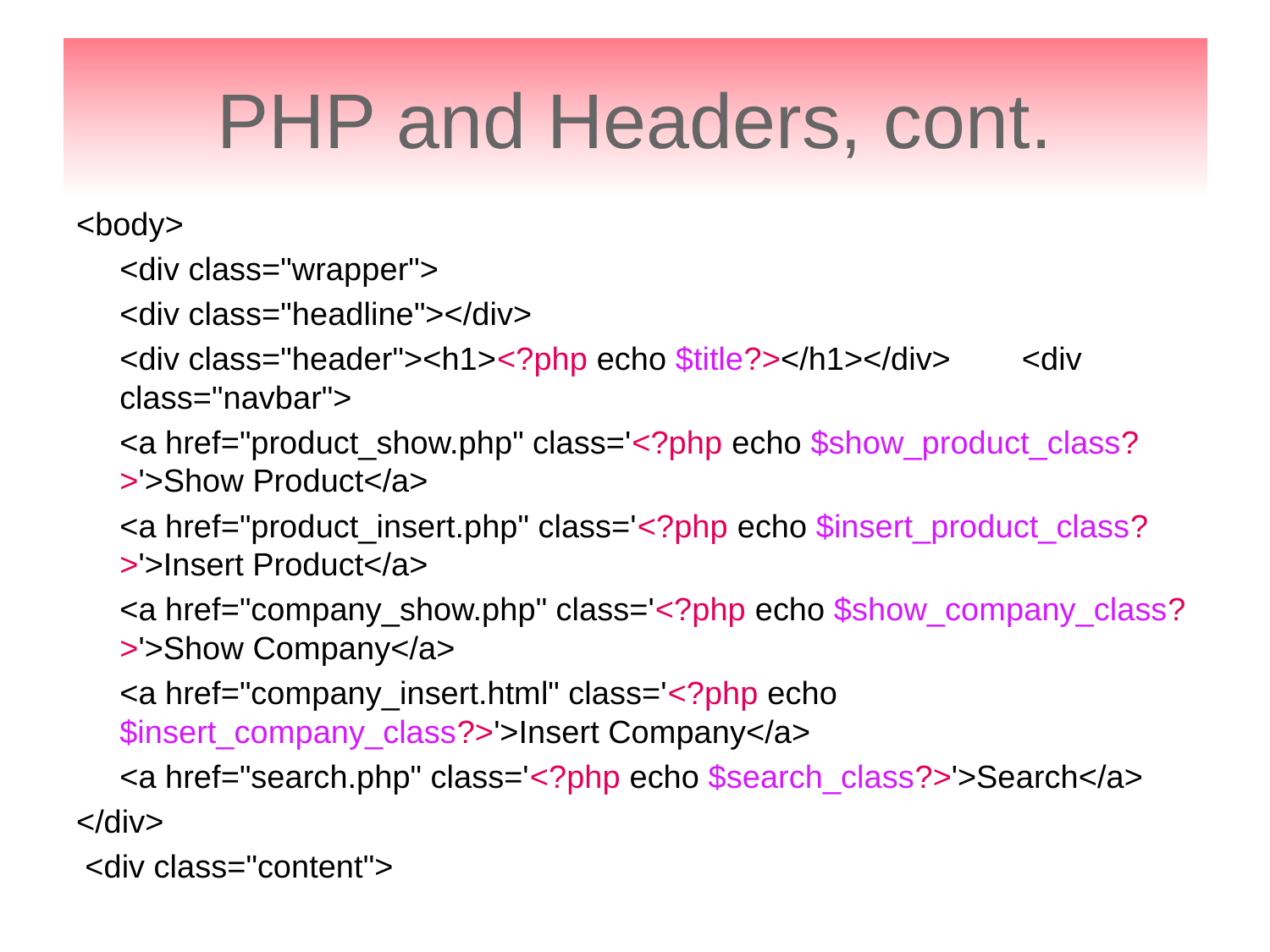

# PHP and Headers, cont.
<body>
	<div class="wrapper">
	<div class="headline"></div>
	<div class="header"><h1><?php echo $title?></h1></div>        <div class="navbar">
	<a href="product_show.php" class='<?php echo $show_product_class?>'>Show Product</a>
	<a href="product_insert.php" class='<?php echo $insert_product_class?>'>Insert Product</a>
	<a href="company_show.php" class='<?php echo $show_company_class?>'>Show Company</a>
	<a href="company_insert.html" class='<?php echo $insert_company_class?>'>Insert Company</a>
	<a href="search.php" class='<?php echo $search_class?>'>Search</a>
</div>
 <div class="content">